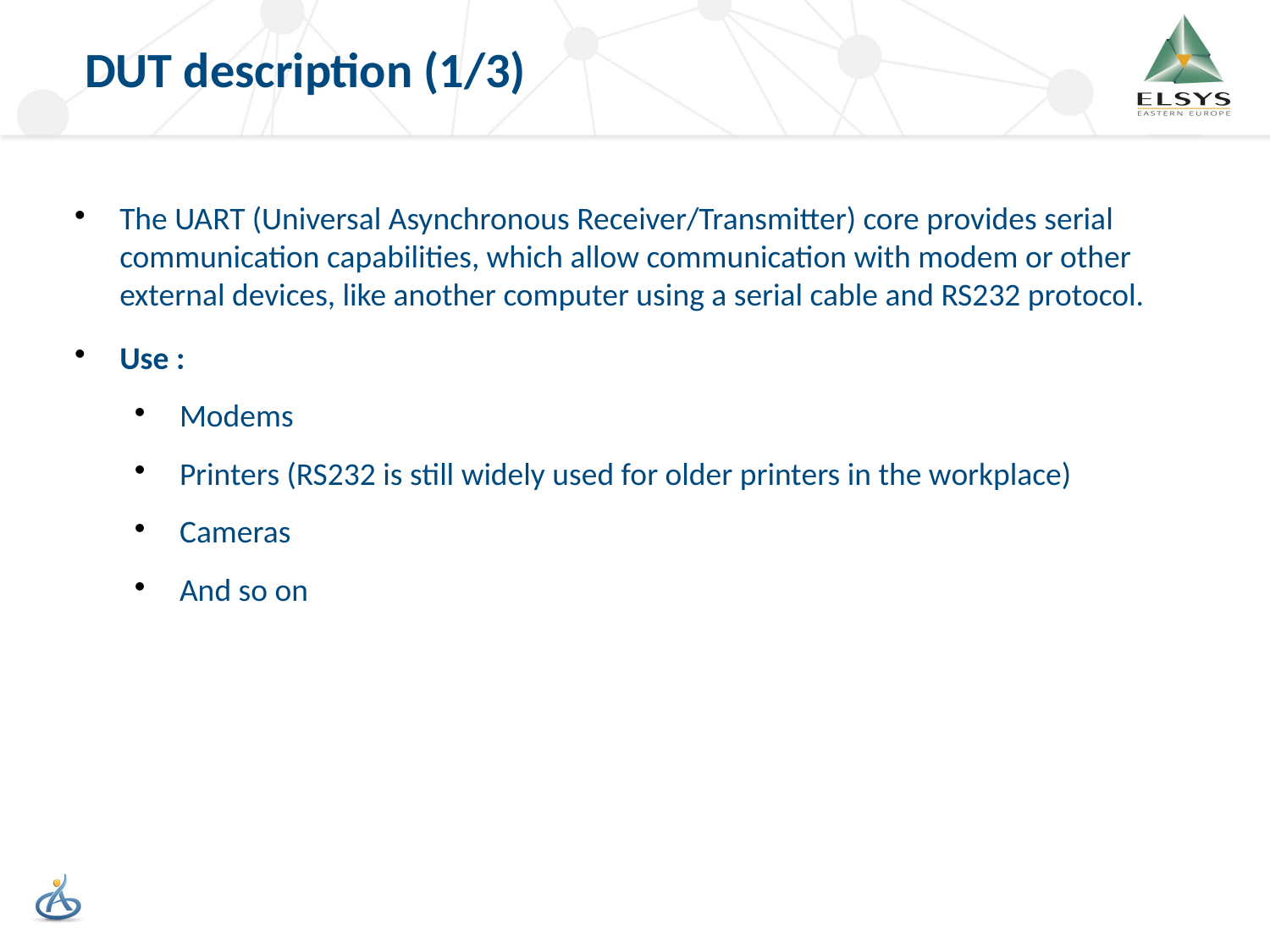

DUT description (1/3)
The UART (Universal Asynchronous Receiver/Transmitter) core provides serial communication capabilities, which allow communication with modem or other external devices, like another computer using a serial cable and RS232 protocol.
Use :
Modems
Printers (RS232 is still widely used for older printers in the workplace)
Cameras
And so on